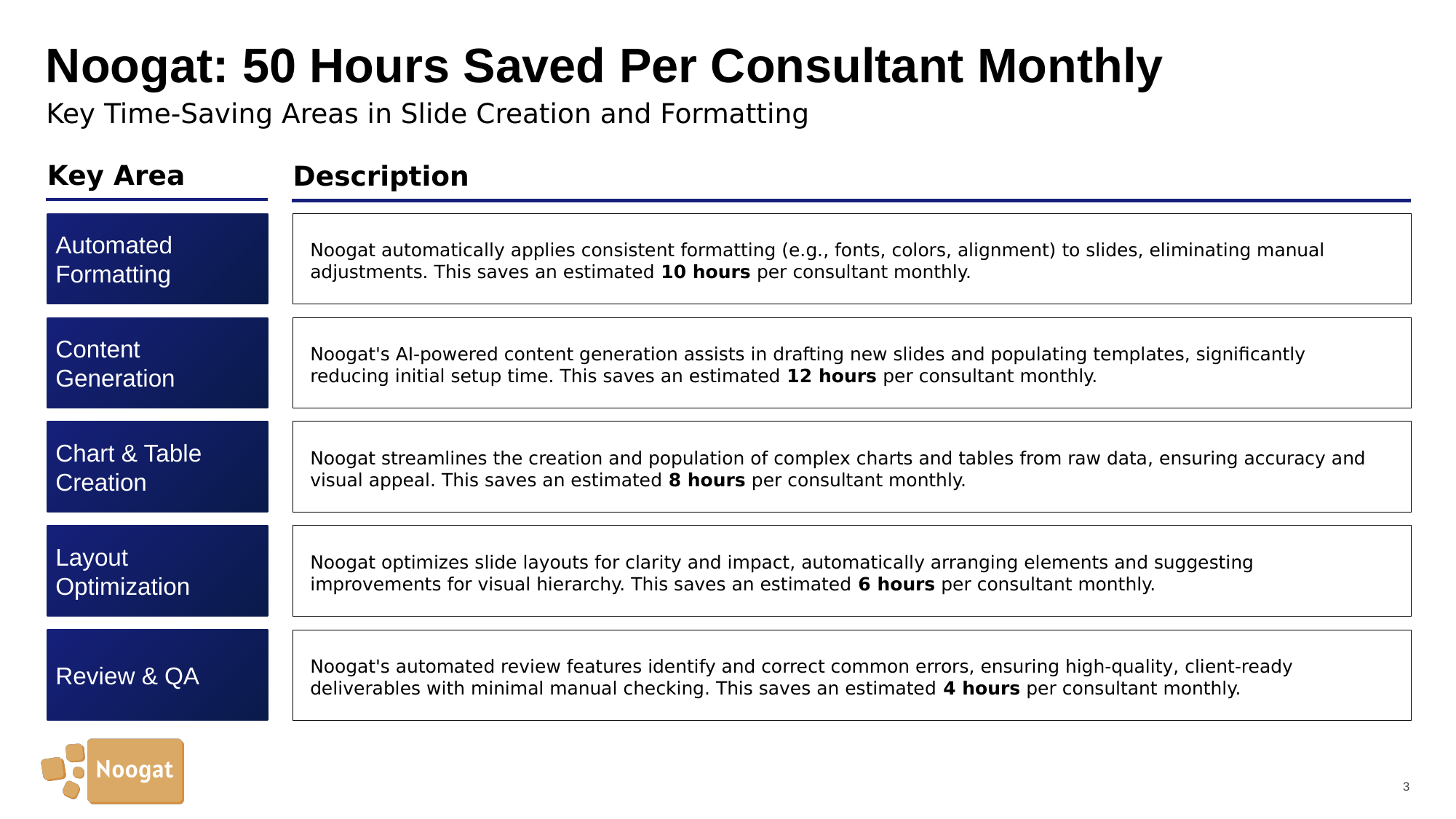

# Noogat: 50 Hours Saved Per Consultant Monthly
Key Time-Saving Areas in Slide Creation and Formatting
Key Area
Description
Automated Formatting
Noogat automatically applies consistent formatting (e.g., fonts, colors, alignment) to slides, eliminating manual adjustments. This saves an estimated 10 hours per consultant monthly.
Content Generation
Noogat's AI-powered content generation assists in drafting new slides and populating templates, significantly reducing initial setup time. This saves an estimated 12 hours per consultant monthly.
Chart & Table Creation
Noogat streamlines the creation and population of complex charts and tables from raw data, ensuring accuracy and visual appeal. This saves an estimated 8 hours per consultant monthly.
Layout Optimization
Noogat optimizes slide layouts for clarity and impact, automatically arranging elements and suggesting improvements for visual hierarchy. This saves an estimated 6 hours per consultant monthly.
Review & QA
Noogat's automated review features identify and correct common errors, ensuring high-quality, client-ready deliverables with minimal manual checking. This saves an estimated 4 hours per consultant monthly.